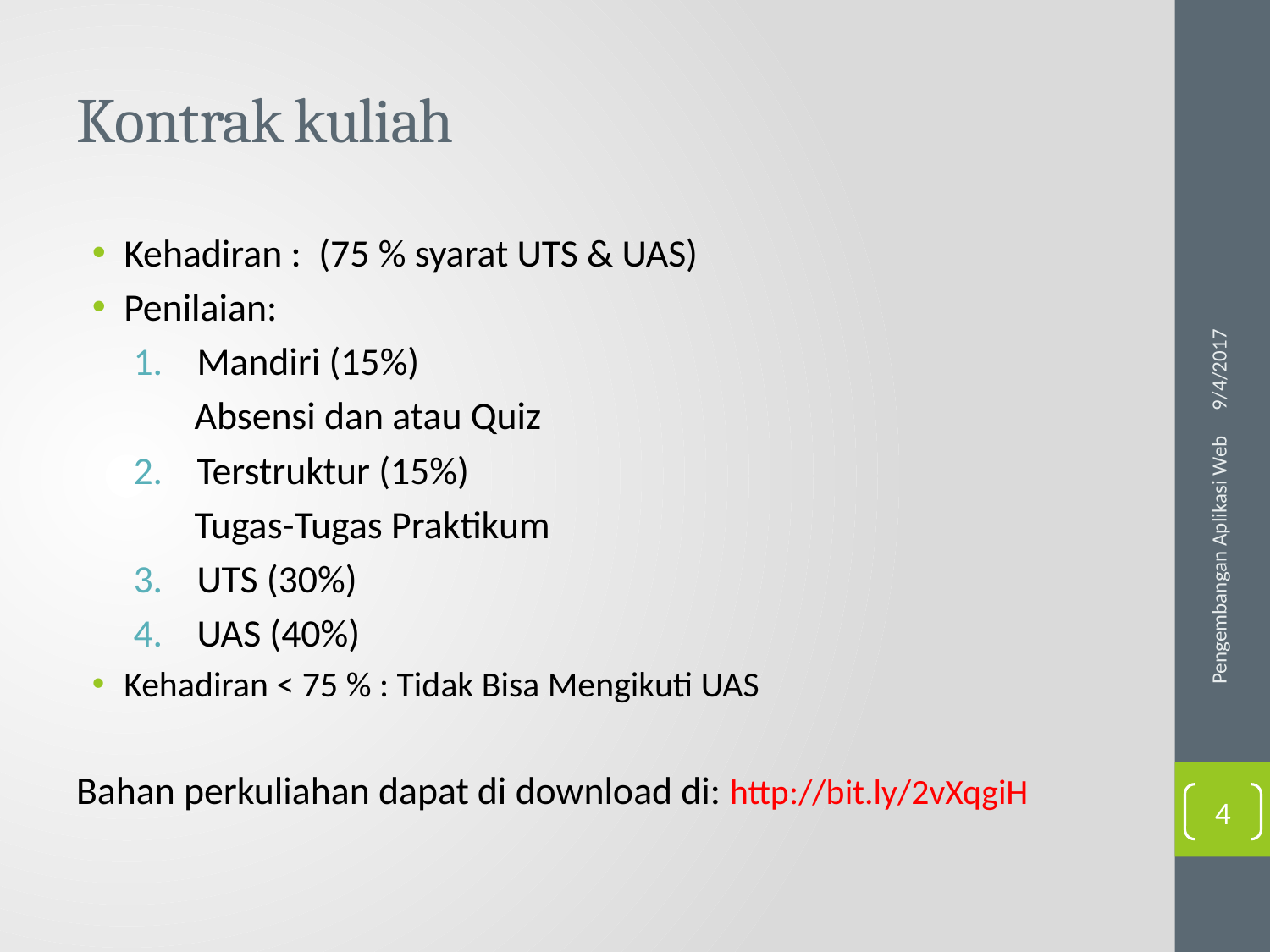

# Kontrak kuliah
Kehadiran :  (75 % syarat UTS & UAS)
Penilaian:
Mandiri (15%)
Absensi dan atau Quiz
Terstruktur (15%)
Tugas-Tugas Praktikum
UTS (30%)
UAS (40%)
Kehadiran < 75 % : Tidak Bisa Mengikuti UAS

Bahan perkuliahan dapat di download di: http://bit.ly/2vXqgiH

9/4/2017
Pengembangan Aplikasi Web
4